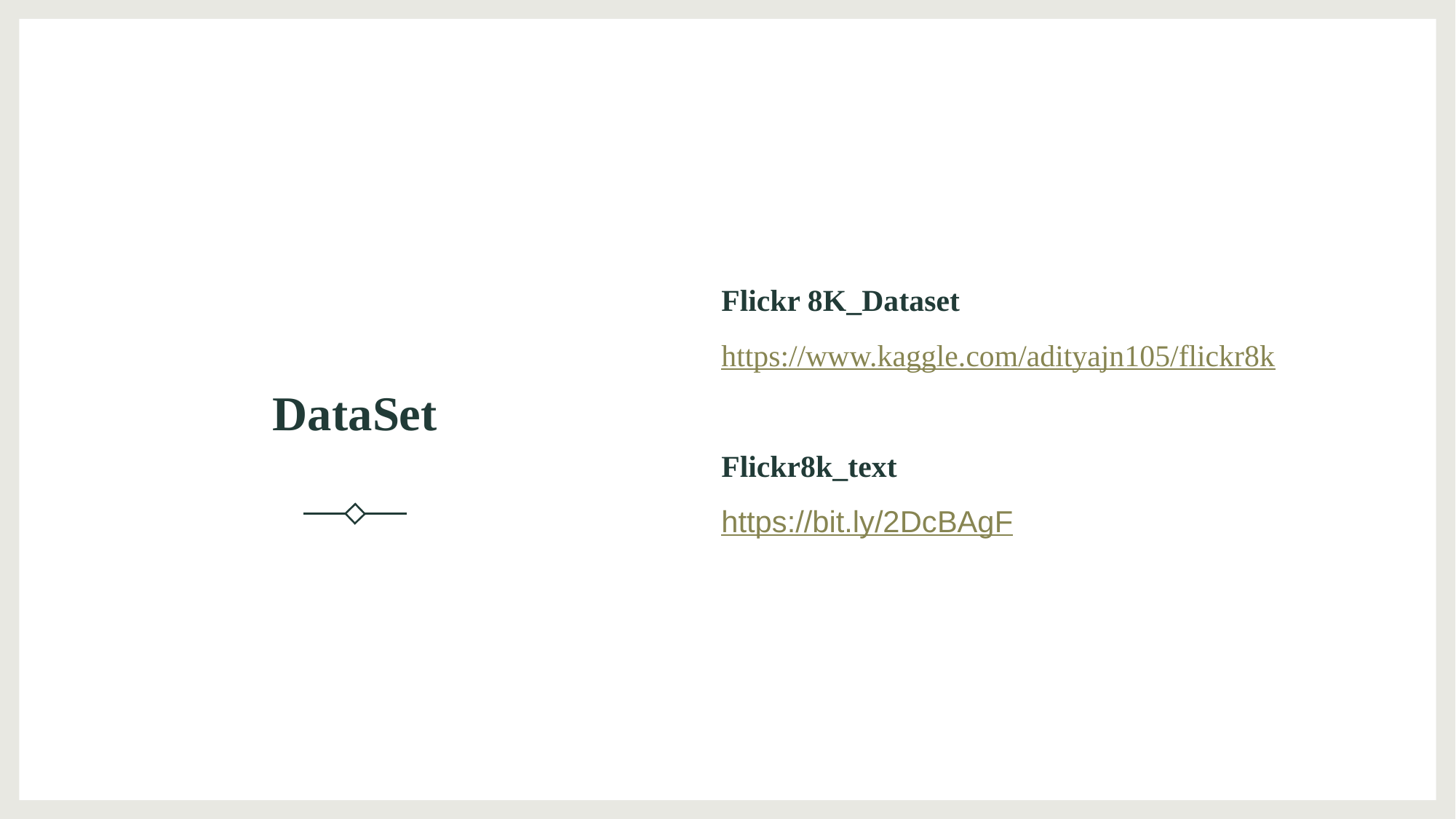

# DataSet
Flickr 8K_Dataset
https://www.kaggle.com/adityajn105/flickr8k

Flickr8k_text
https://bit.ly/2DcBAgF